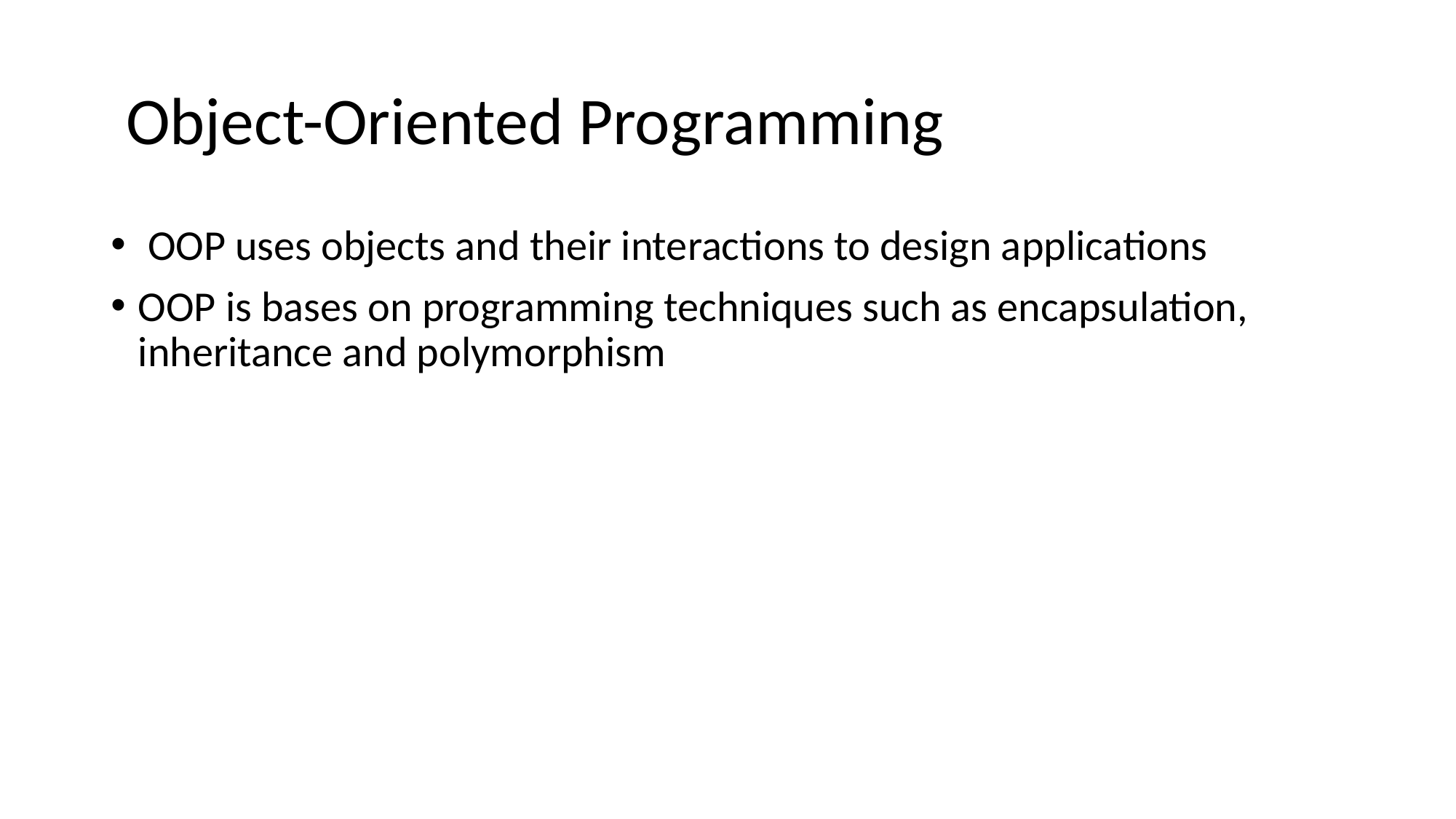

# Object-Oriented Programming
 OOP uses objects and their interactions to design applications
OOP is bases on programming techniques such as encapsulation, inheritance and polymorphism